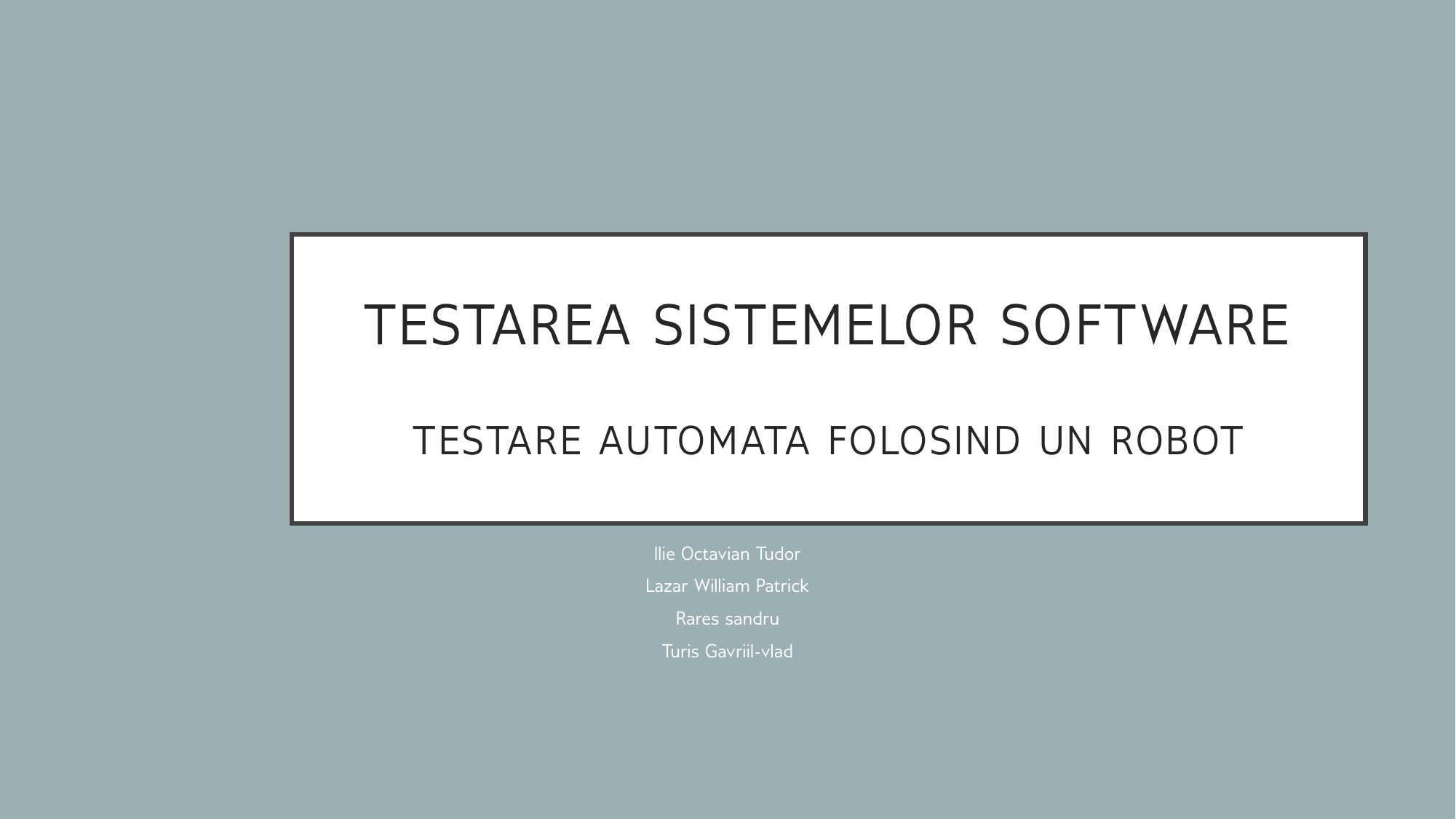

# testarea sistemelor software Testare automata folosind un robot
Ilie Octavian Tudor
Lazar William Patrick
Rares sandru
Turis Gavriil-vlad